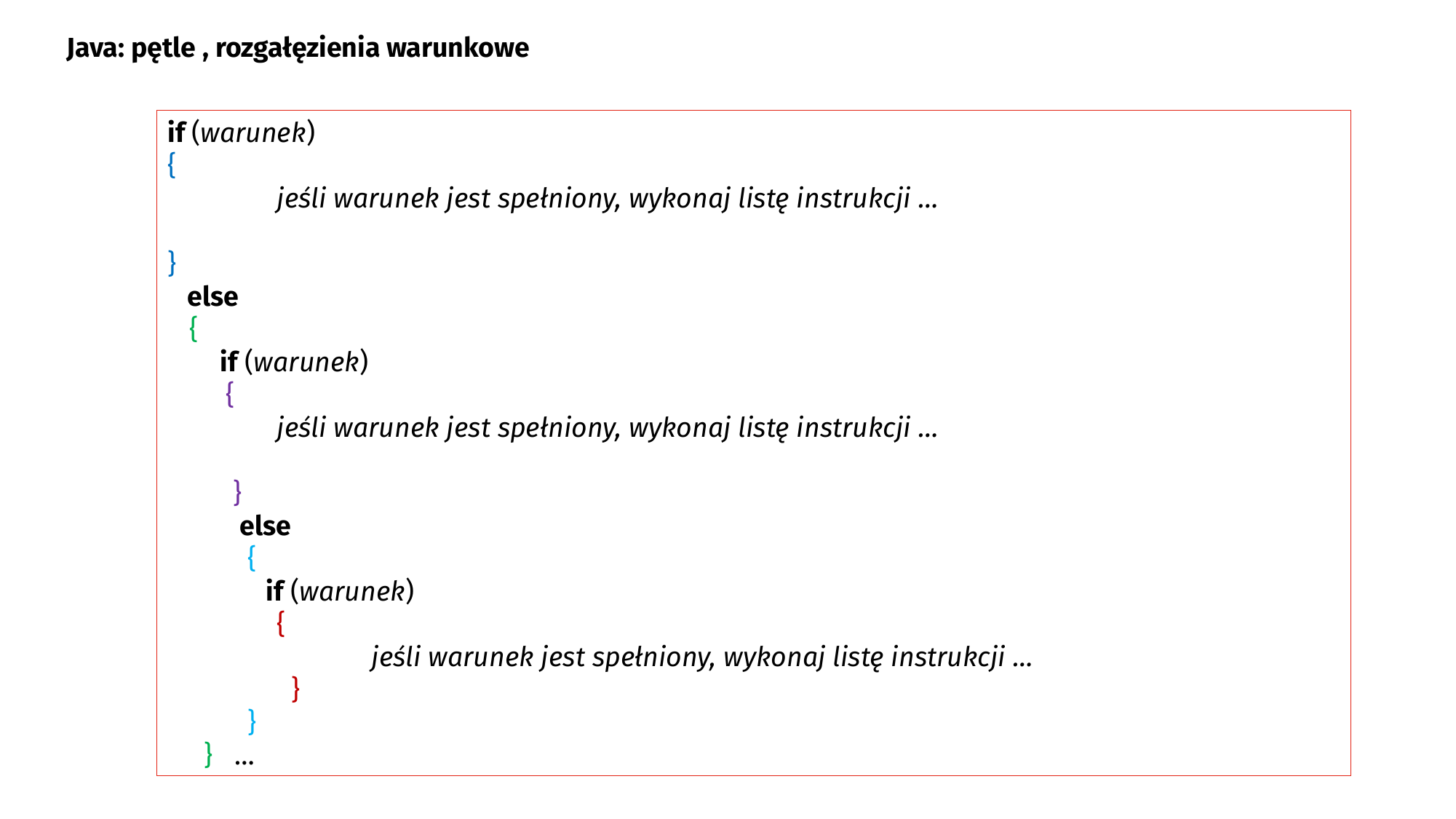

Java: pętle , rozgałęzienia warunkowe
if (warunek)
{
	jeśli warunek jest spełniony, wykonaj listę instrukcji …

}
   else
   {
        if (warunek)
        {
	jeśli warunek jest spełniony, wykonaj listę instrukcji …

         }
           else
           {
               if (warunek)
               {
	             jeśli warunek jest spełniony, wykonaj listę instrukcji …
	  }
           }
     }   …